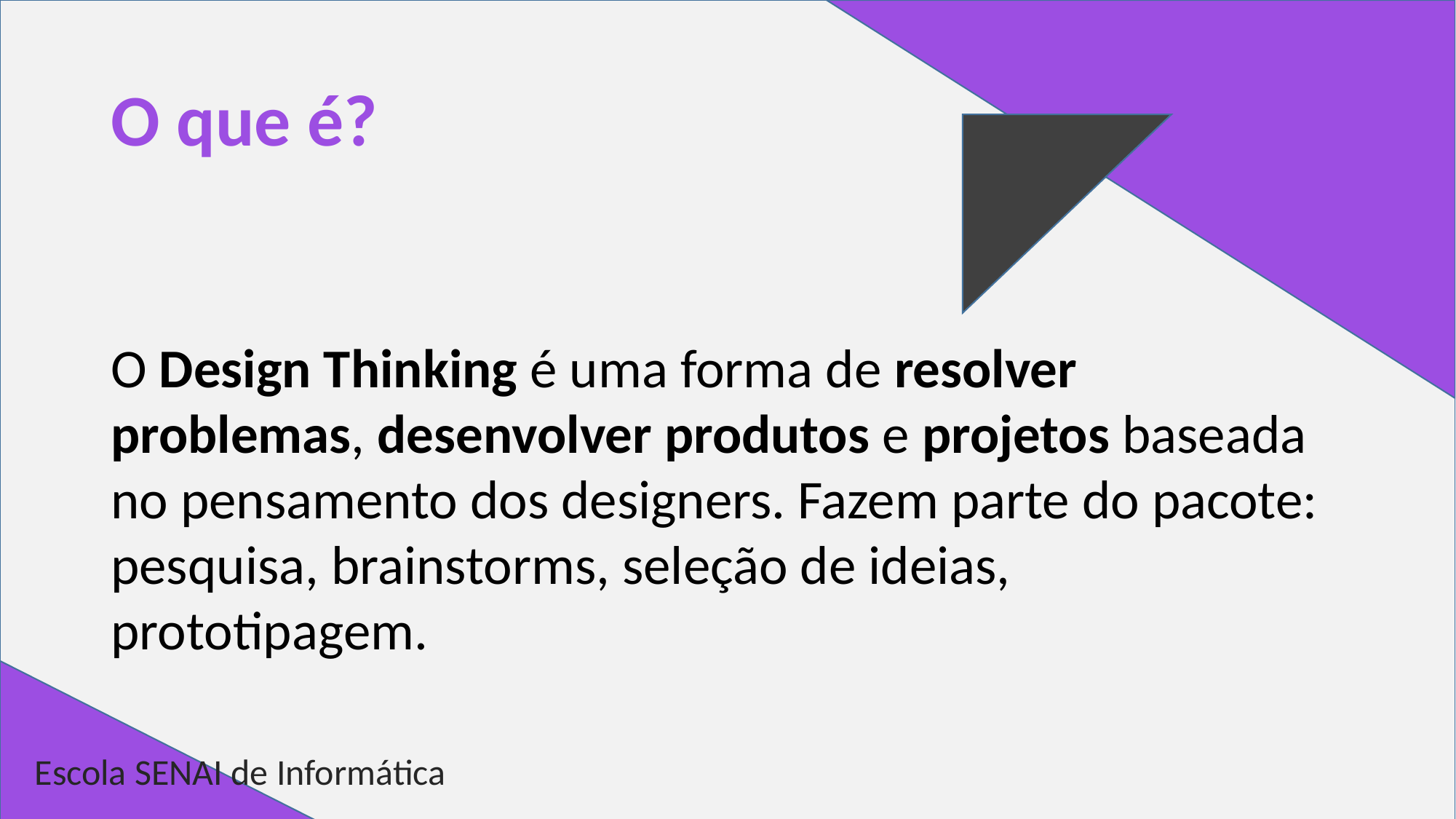

# O que é?
O Design Thinking é uma forma de resolver problemas, desenvolver produtos e projetos baseada no pensamento dos designers. Fazem parte do pacote: pesquisa, brainstorms, seleção de ideias, prototipagem.